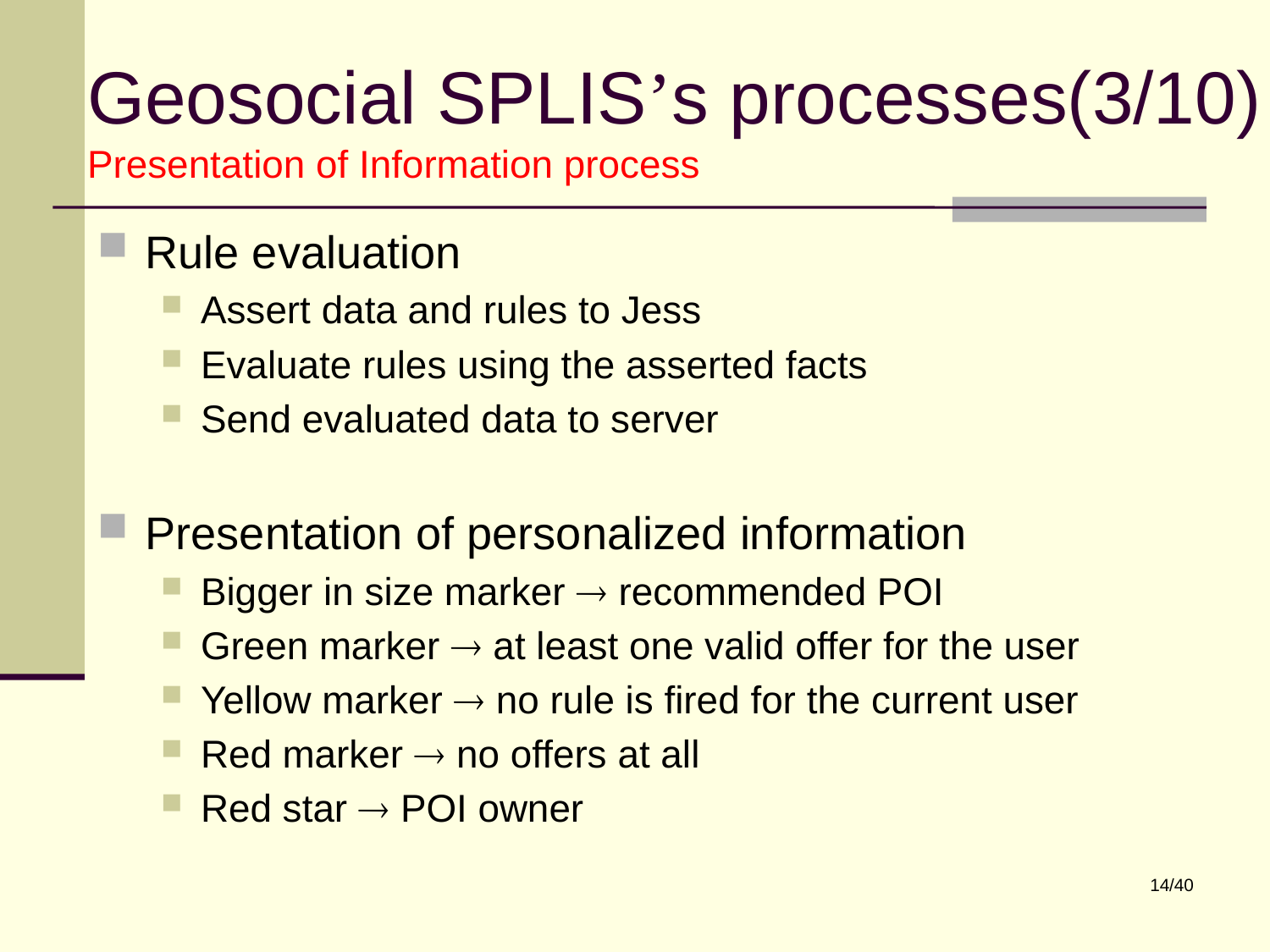

Geosocial SPLIS’s processes(3/10)
Presentation of Information process
Rule evaluation
Assert data and rules to Jess
Evaluate rules using the asserted facts
Send evaluated data to server

Presentation of personalized information
Bigger in size marker → recommended POI
Green marker → at least one valid offer for the user
Yellow marker → no rule is fired for the current user
Red marker → no offers at all
Red star → POI owner
14/40